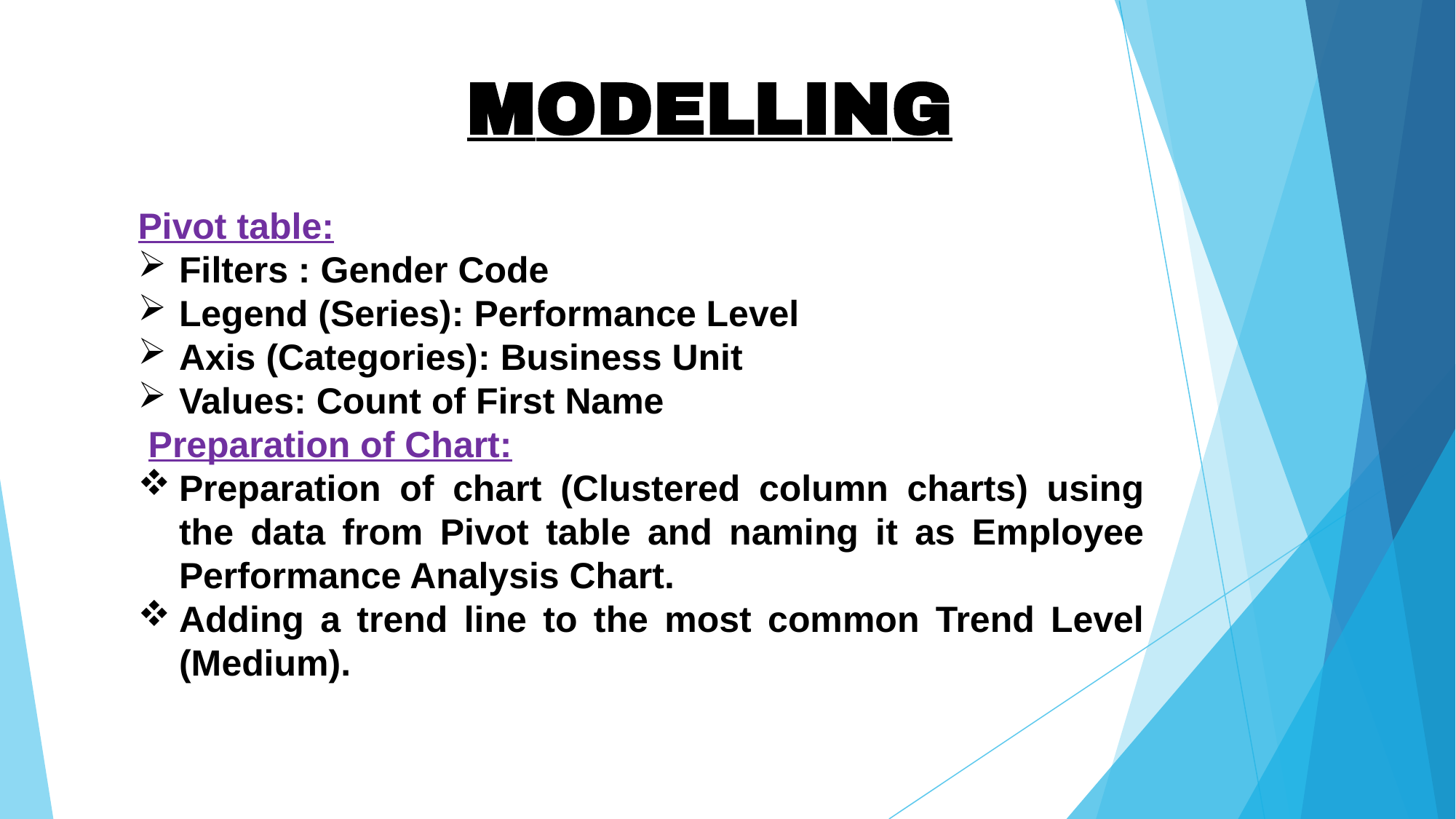

MODELLING
Pivot table:
Filters : Gender Code
Legend (Series): Performance Level
Axis (Categories): Business Unit
Values: Count of First Name
 Preparation of Chart:
Preparation of chart (Clustered column charts) using the data from Pivot table and naming it as Employee Performance Analysis Chart.
Adding a trend line to the most common Trend Level (Medium).